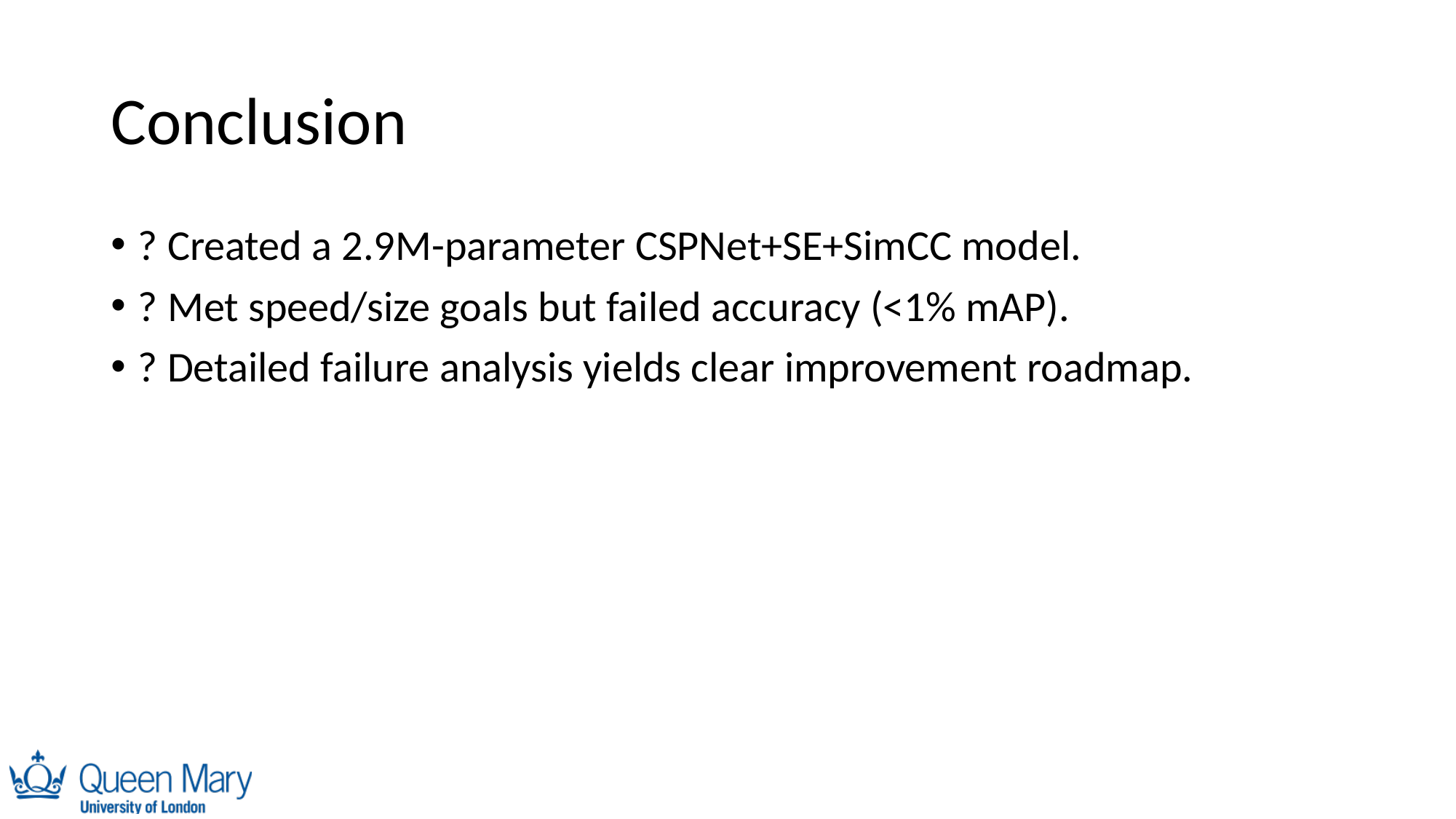

# Conclusion
? Created a 2.9M-parameter CSPNet+SE+SimCC model.
? Met speed/size goals but failed accuracy (<1% mAP).
? Detailed failure analysis yields clear improvement roadmap.